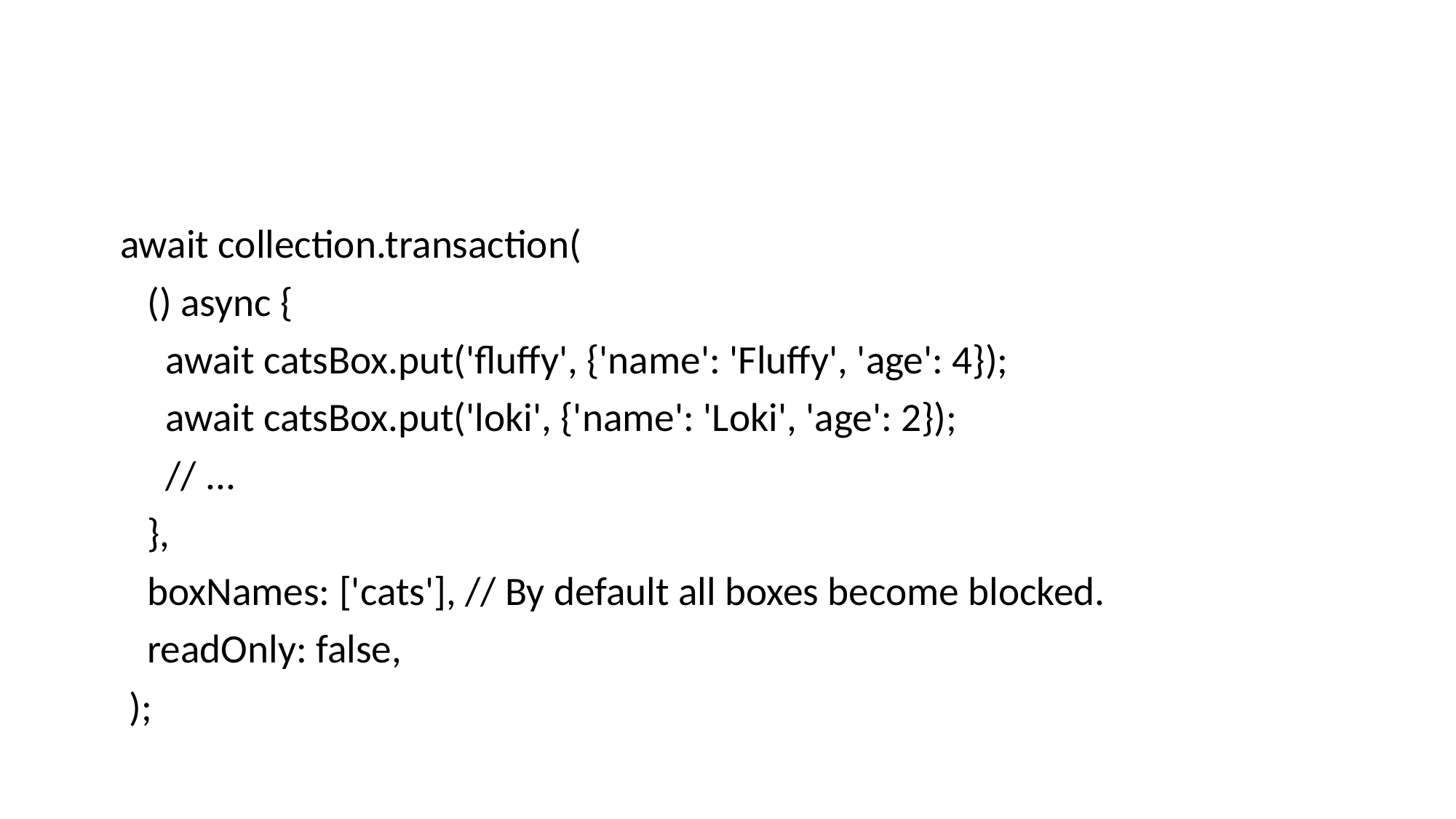

#
 await collection.transaction(
    () async {
      await catsBox.put('fluffy', {'name': 'Fluffy', 'age': 4});
      await catsBox.put('loki', {'name': 'Loki', 'age': 2});
      // ...
    },
    boxNames: ['cats'], // By default all boxes become blocked.
    readOnly: false,
  );